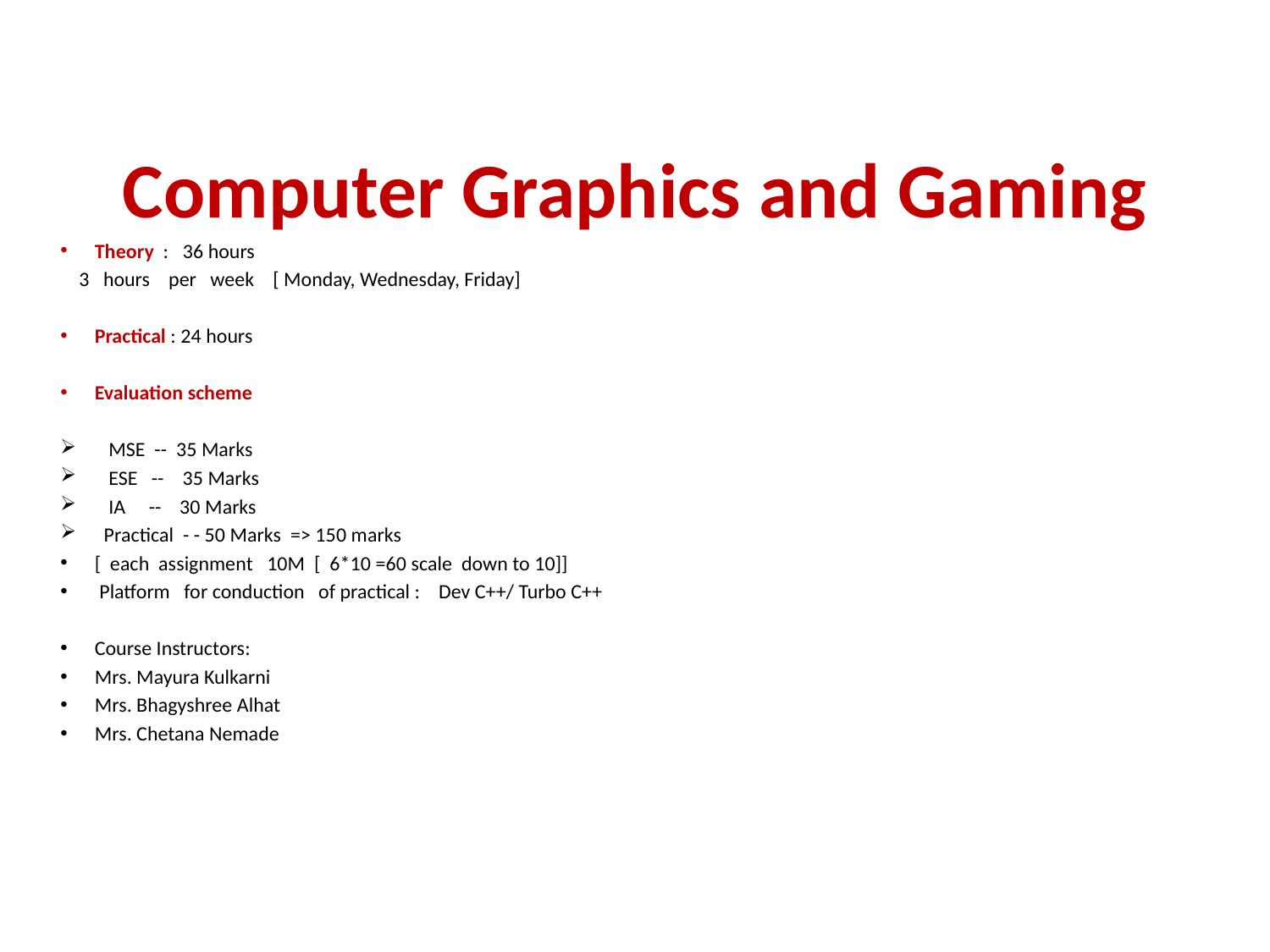

# Computer Graphics and Gaming

Theory  :   36 hours
    3   hours    per   week    [ Monday, Wednesday, Friday]

Practical : 24 hours

Evaluation scheme

   MSE  --  35 Marks
   ESE   --    35 Marks
   IA     --    30 Marks
  Practical  - - 50 Marks  => 150 marks
[  each  assignment   10M  [  6*10 =60 scale  down to 10]]
 Platform   for conduction   of practical :    Dev C++/ Turbo C++

Course Instructors:
Mrs. Mayura Kulkarni
Mrs. Bhagyshree Alhat
Mrs. Chetana Nemade